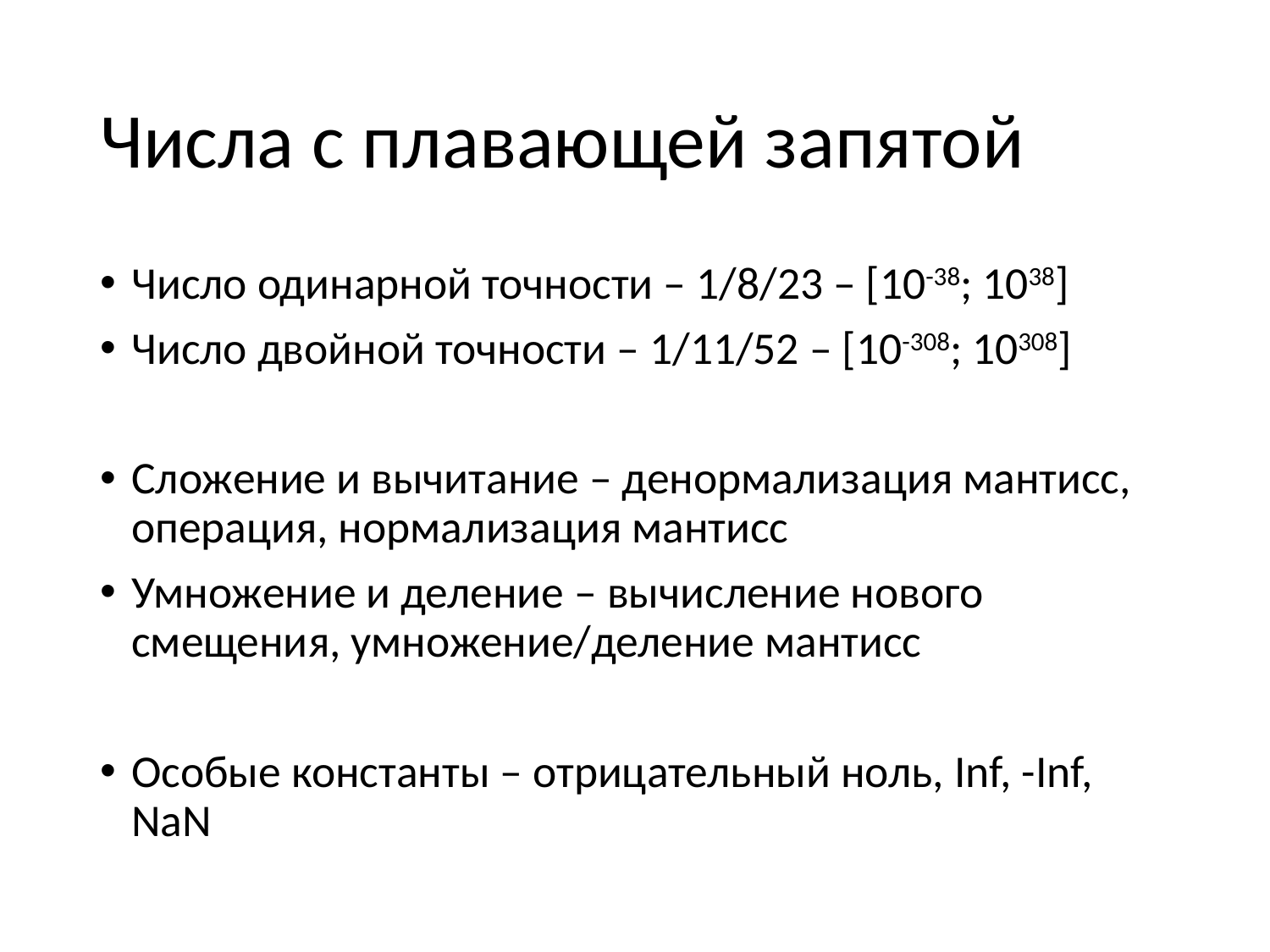

# Числа с плавающей запятой
Число одинарной точности – 1/8/23 – [10-38; 1038]
Число двойной точности – 1/11/52 – [10-308; 10308]

Сложение и вычитание – денормализация мантисс, операция, нормализация мантисс
Умножение и деление – вычисление нового смещения, умножение/деление мантисс

Особые константы – отрицательный ноль, Inf, -Inf, NaN